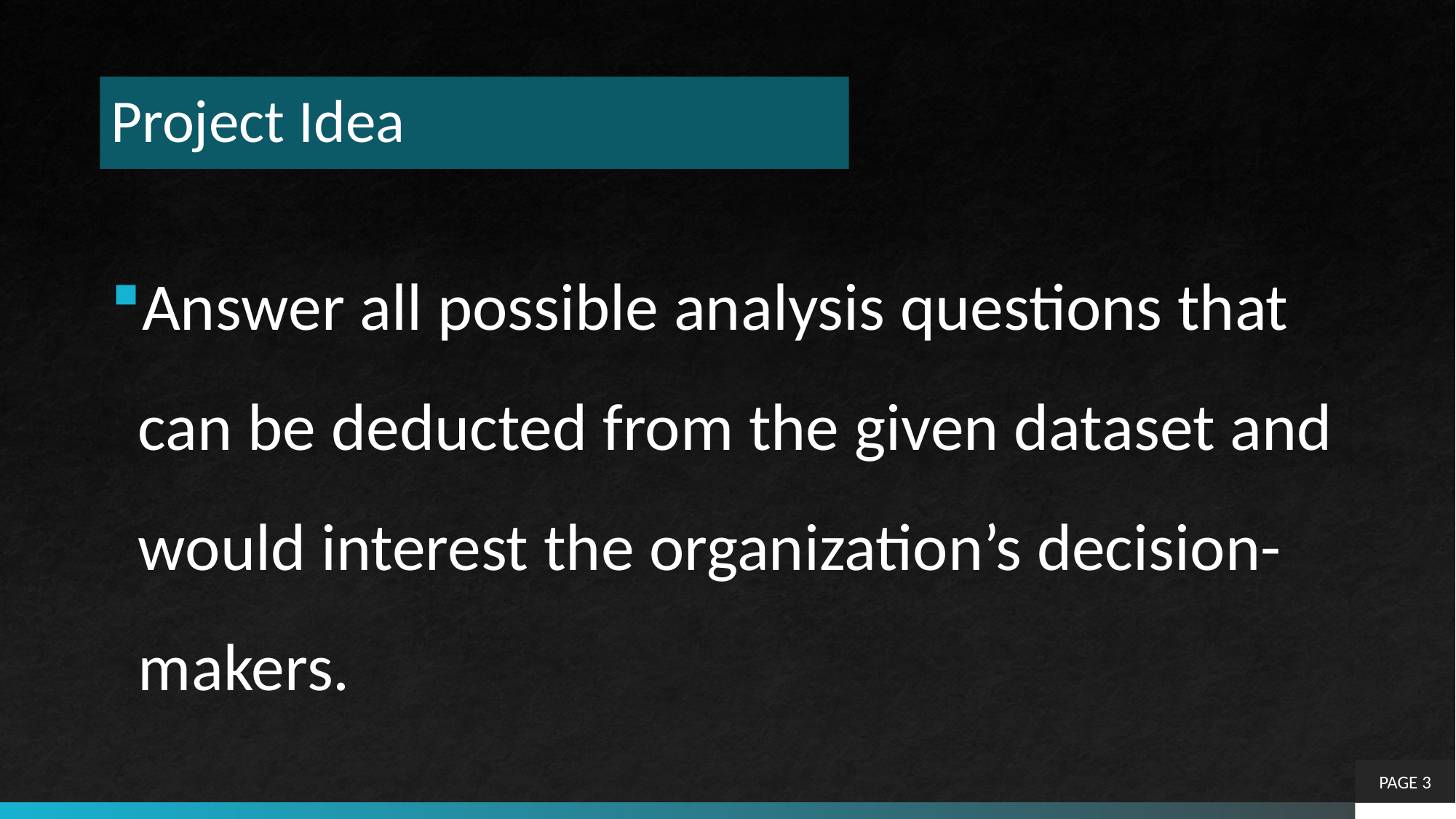

# Project Idea
Answer all possible analysis questions that can be deducted from the given dataset and would interest the organization’s decision-makers.

PAGE 3